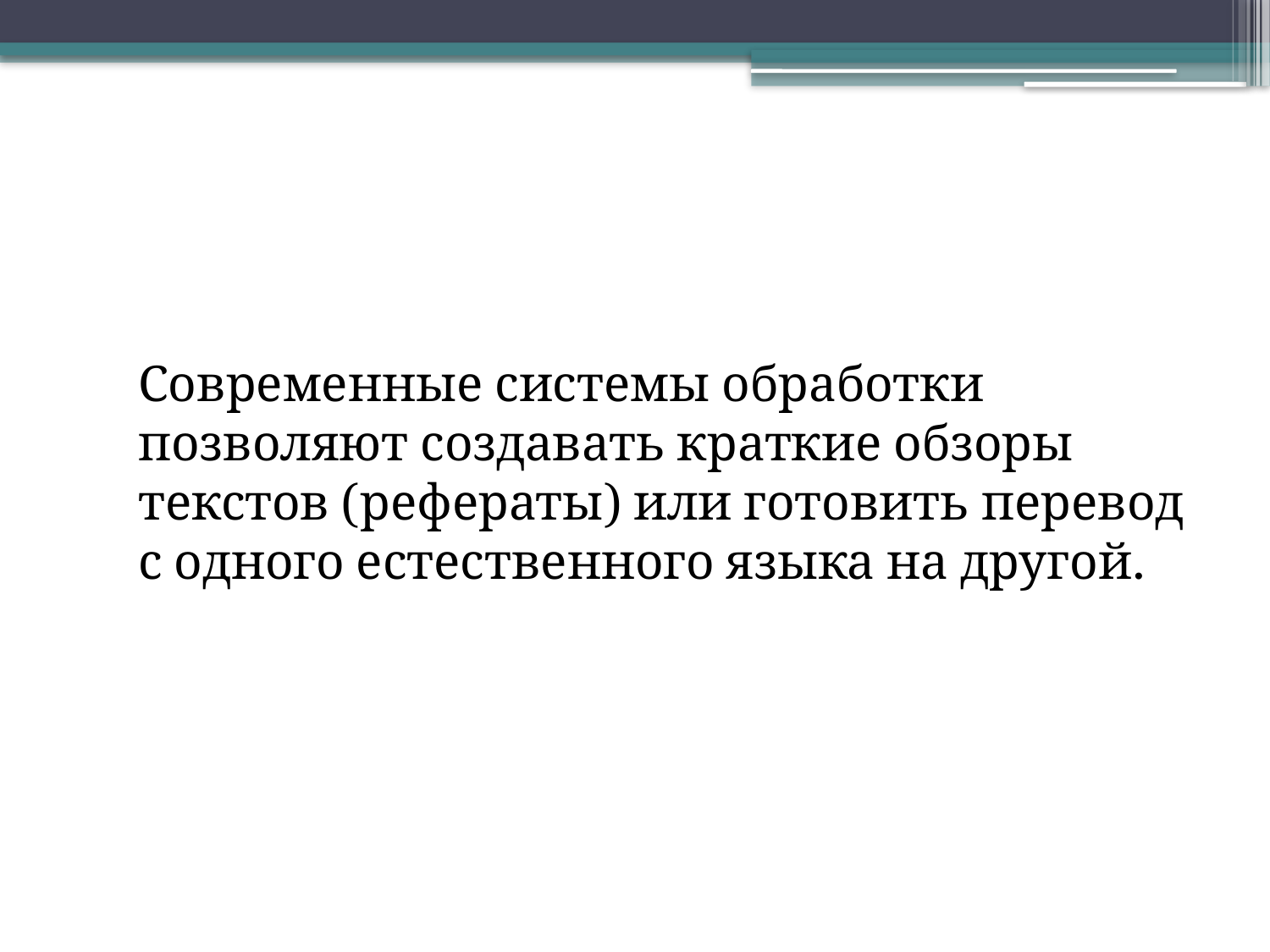

Современные системы обработки позволяют создавать краткие обзоры текстов (рефераты) или готовить перевод с одного естественного языка на другой.